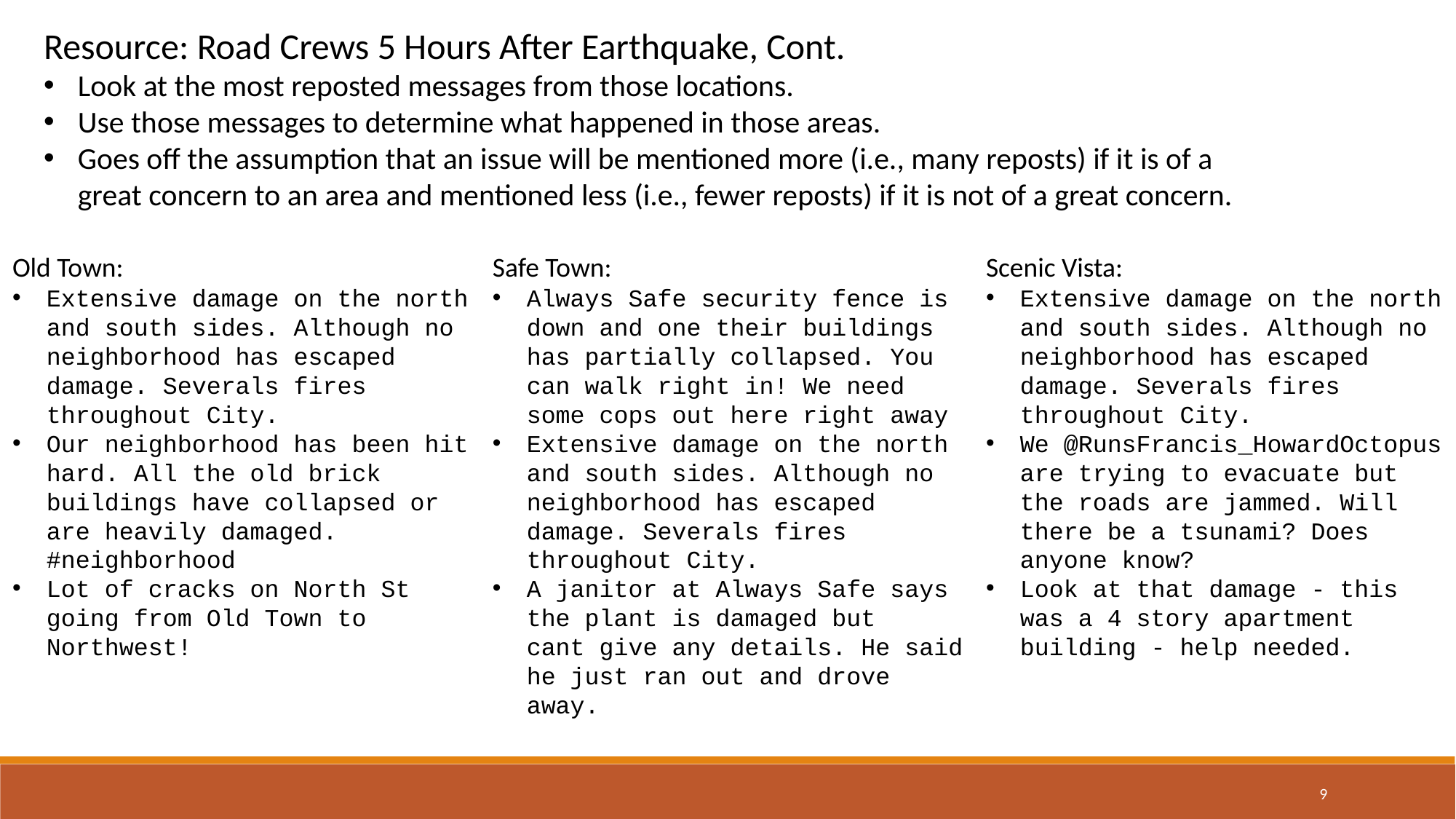

Resource: Road Crews 5 Hours After Earthquake, Cont.
Look at the most reposted messages from those locations.
Use those messages to determine what happened in those areas.
Goes off the assumption that an issue will be mentioned more (i.e., many reposts) if it is of a great concern to an area and mentioned less (i.e., fewer reposts) if it is not of a great concern.
Scenic Vista:
Extensive damage on the north and south sides. Although no neighborhood has escaped damage. Severals fires throughout City.
We @RunsFrancis_HowardOctopus are trying to evacuate but the roads are jammed. Will there be a tsunami? Does anyone know?
Look at that damage - this was a 4 story apartment building - help needed.
Old Town:
Extensive damage on the north and south sides. Although no neighborhood has escaped damage. Severals fires throughout City.
Our neighborhood has been hit hard. All the old brick buildings have collapsed or are heavily damaged. #neighborhood
Lot of cracks on North St going from Old Town to Northwest!
Safe Town:
Always Safe security fence is down and one their buildings has partially collapsed. You can walk right in! We need some cops out here right away
Extensive damage on the north and south sides. Although no neighborhood has escaped damage. Severals fires throughout City.
A janitor at Always Safe says the plant is damaged but cant give any details. He said he just ran out and drove away.
9